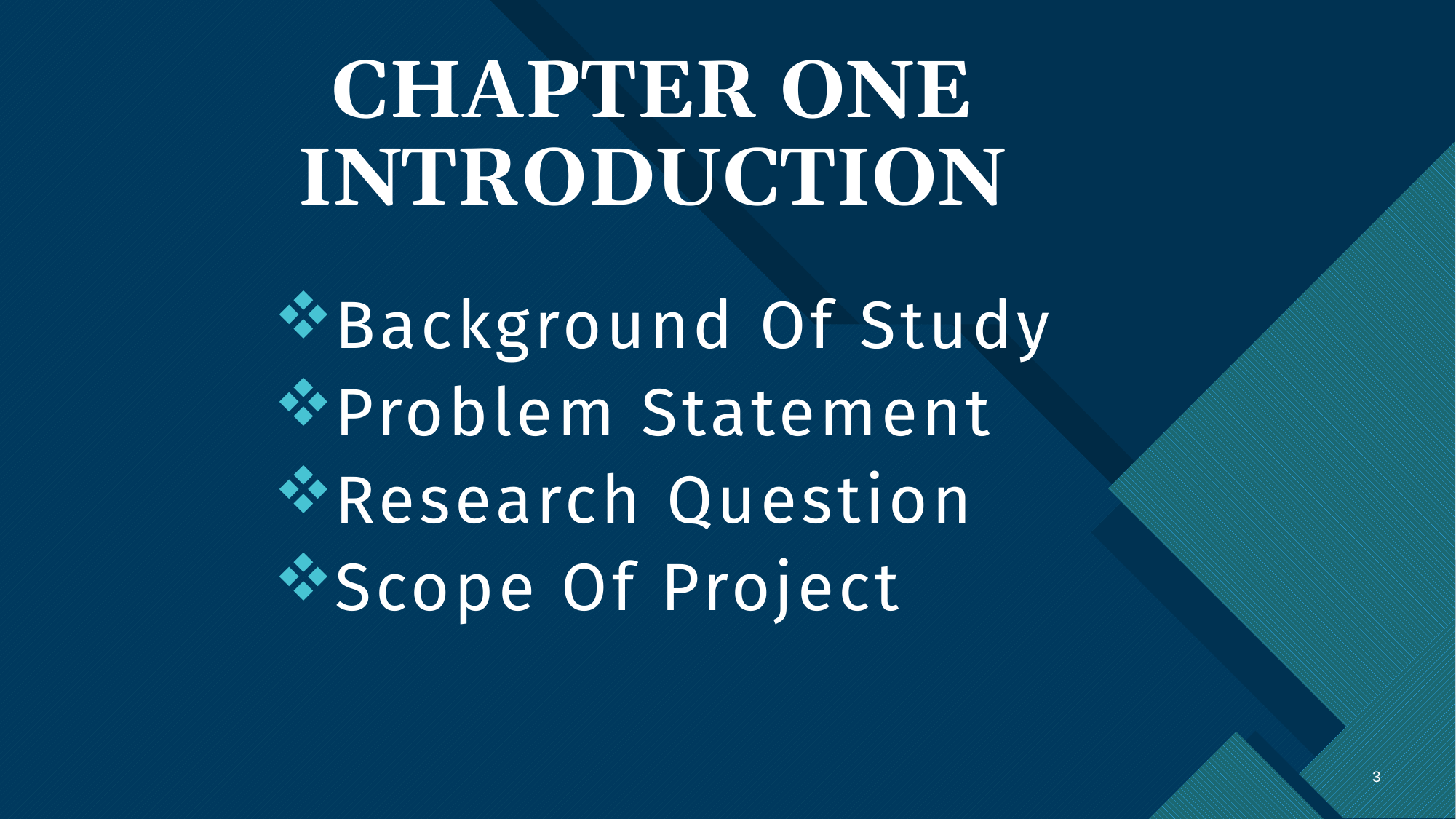

# CHAPTER ONE INTRODUCTION
Background Of Study
Problem Statement
Research Question
Scope Of Project
3